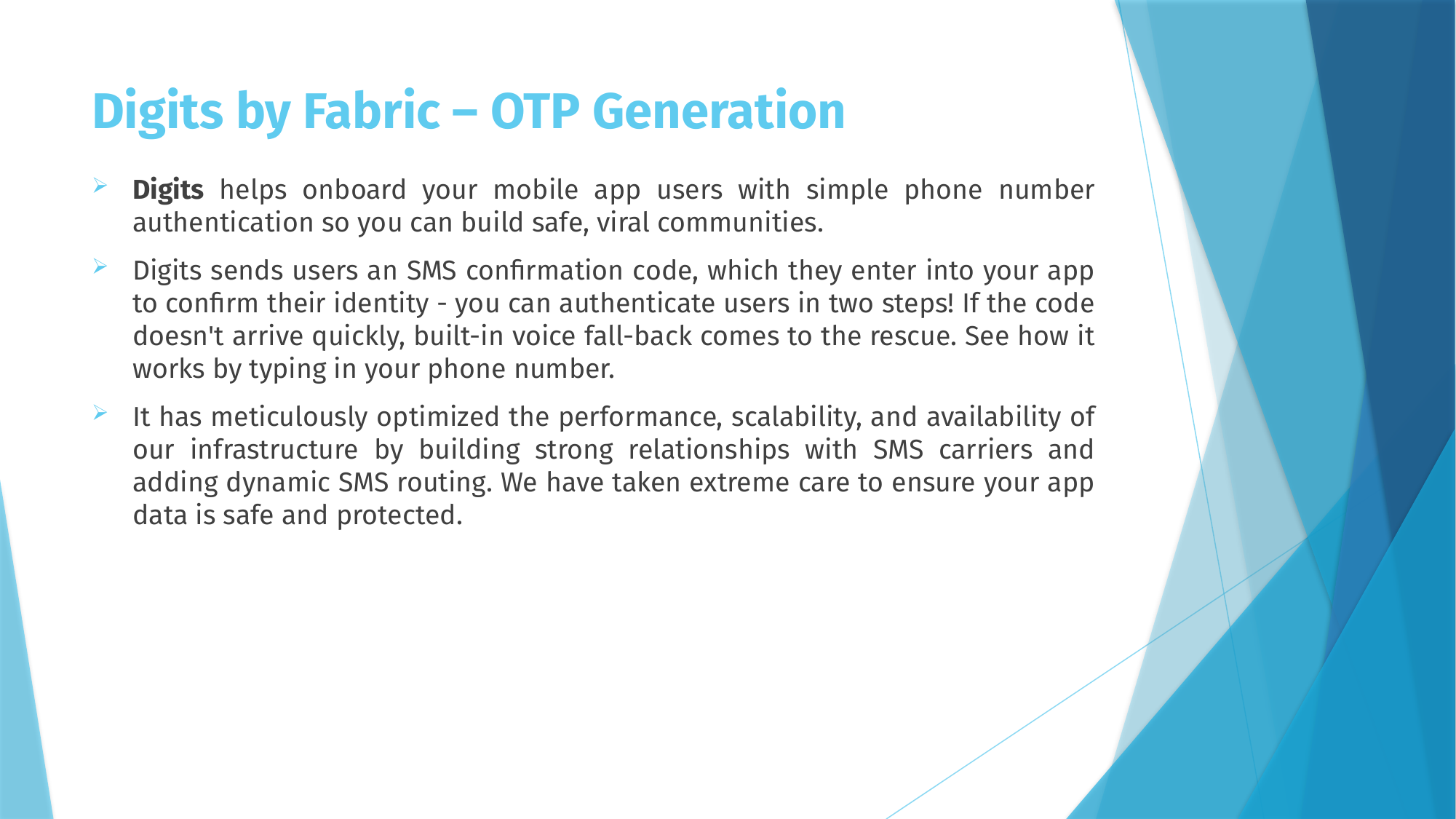

# Digits by Fabric – OTP Generation
Digits helps onboard your mobile app users with simple phone number authentication so you can build safe, viral communities.
Digits sends users an SMS confirmation code, which they enter into your app to confirm their identity - you can authenticate users in two steps! If the code doesn't arrive quickly, built-in voice fall-back comes to the rescue. See how it works by typing in your phone number.
It has meticulously optimized the performance, scalability, and availability of our infrastructure by building strong relationships with SMS carriers and adding dynamic SMS routing. We have taken extreme care to ensure your app data is safe and protected.